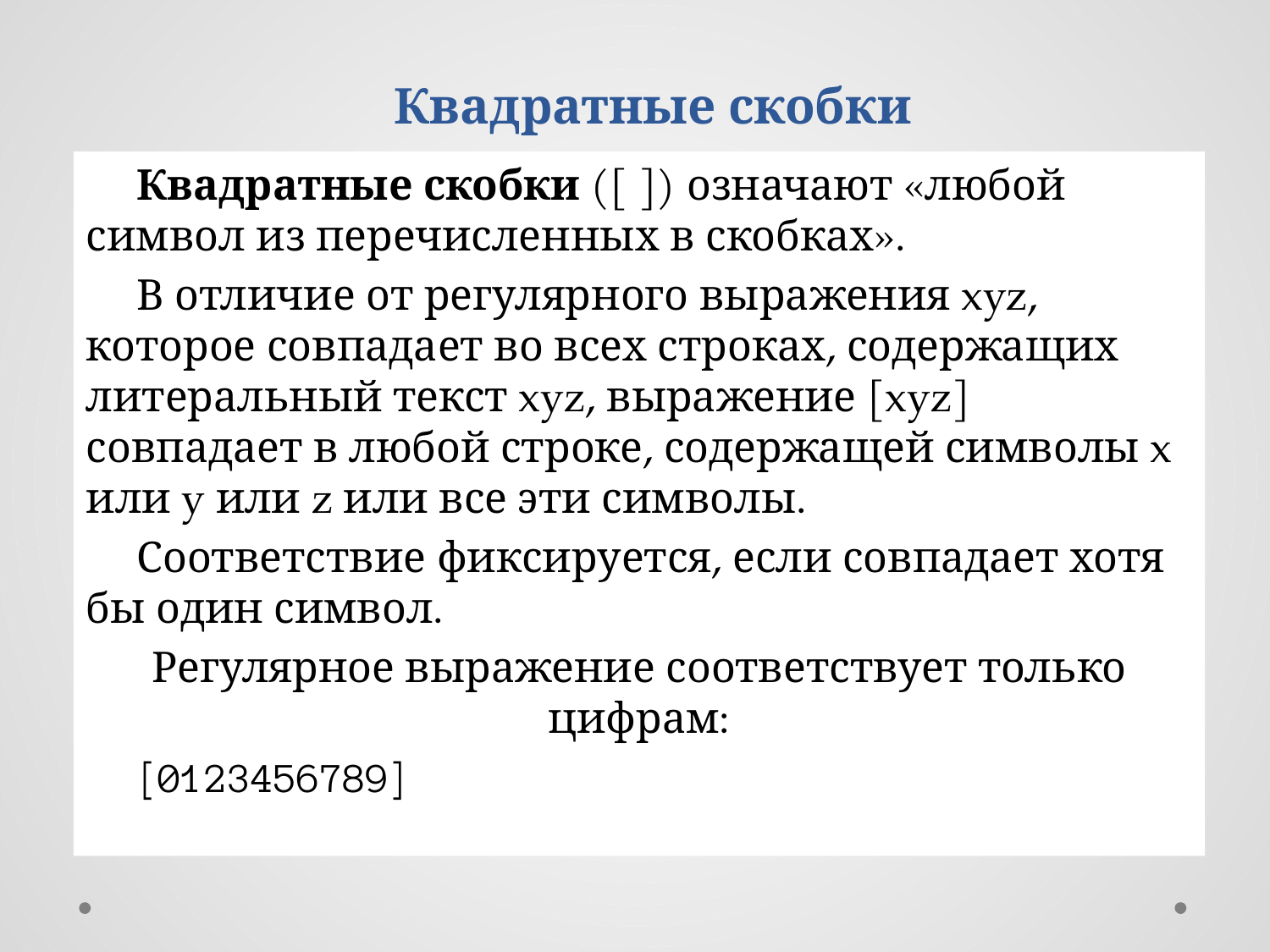

Квадратные скобки
Квадратные скобки ([ ]) означают «любой символ из перечисленных в скобках».
В отличие от регулярного выражения xyz, которое совпадает во всех строках, содержащих литеральный текст xyz, выражение [xyz] совпадает в любой строке, содержащей символы x или y или z или все эти символы.
Соответствие фиксируется, если совпадает хотя бы один символ.
Регулярное выражение соответствует только цифрам:
[0123456789]